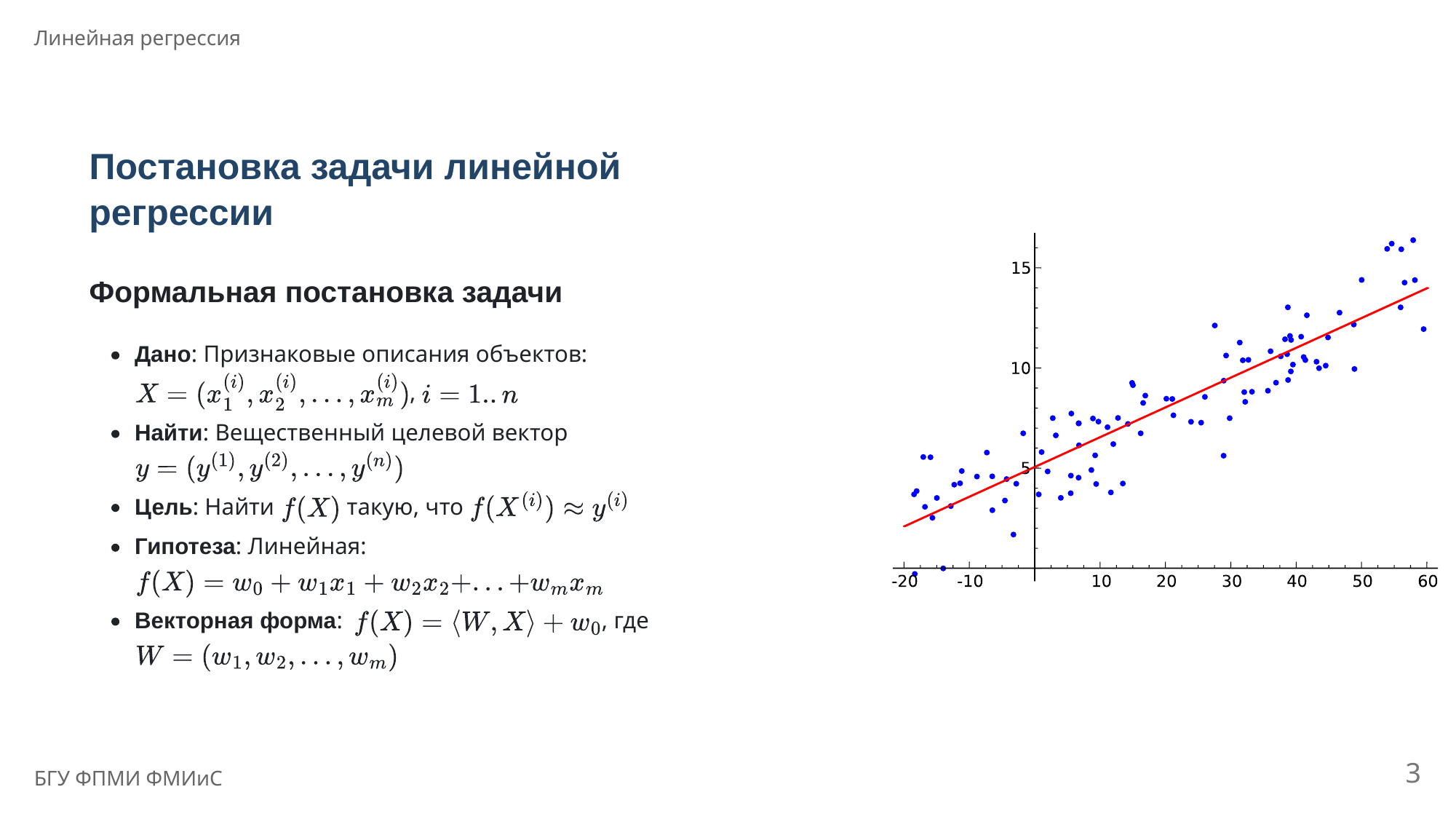

Линейная регрессия
Постановка задачи линейной
регрессии

Формальная постановка задачи

Дано: Признаковые описания объектов:

,

Найти: Вещественный целевой вектор

Цель: Найти
 такую, что

Гипотеза: Линейная:

Векторная форма:
, где

3
БГУ ФПМИ ФМИиС